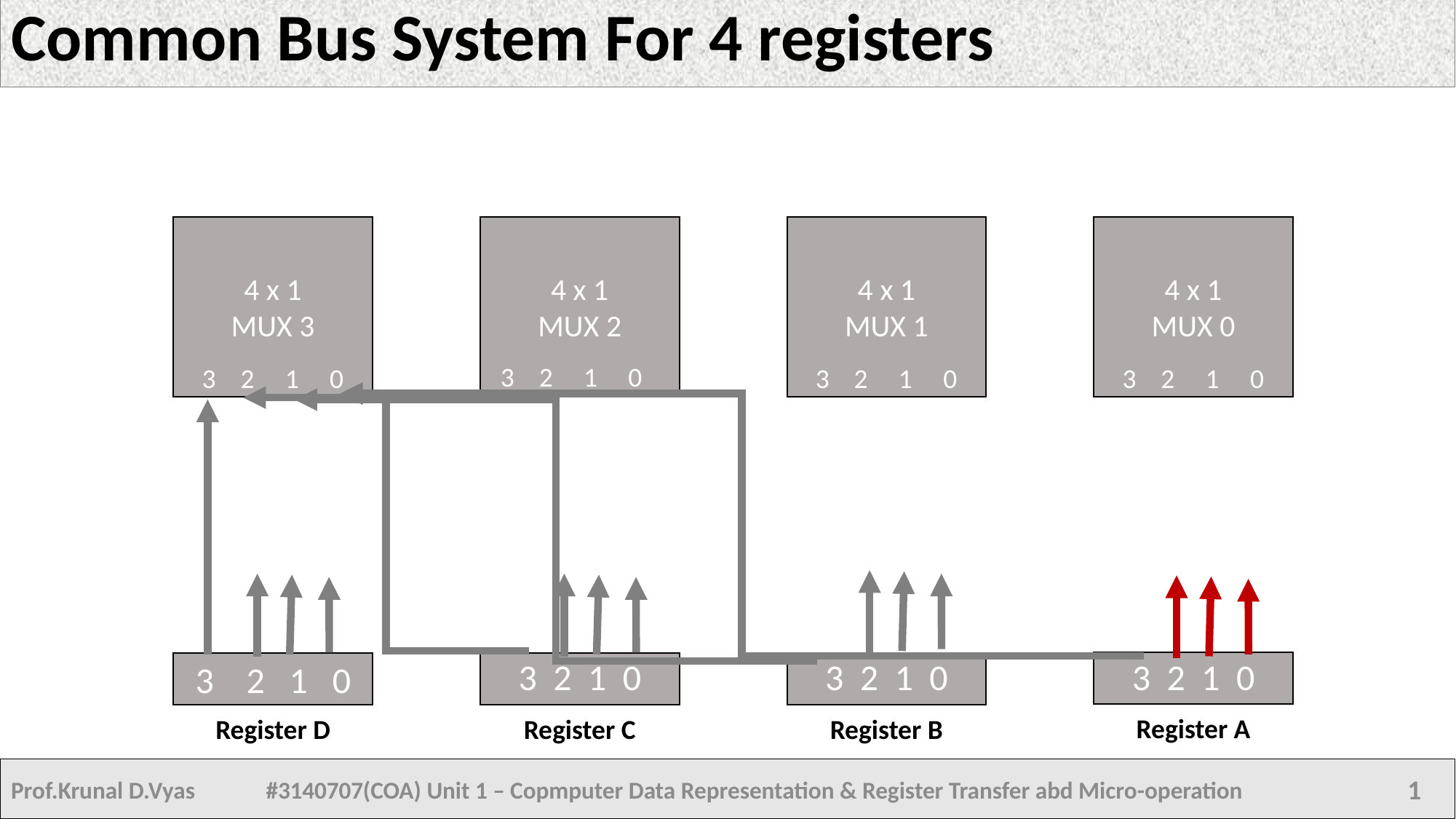

# Common Bus System For 4 registers
4 x 1
MUX 3
4 x 1
MUX 2
4 x 1
MUX 1
4 x 1
MUX 0
3    2     1     0
3    2     1     0
3    2     1     0
3    2     1     0
3  2  1  0
3    2   1   0
3  2  1  0
3  2  1  0
Register A
Register D
Register B
Register C
Prof.Krunal D.Vyas             #3140707(COA) Unit 1 – Copmputer Data Representation & Register Transfer abd Micro-operation
1